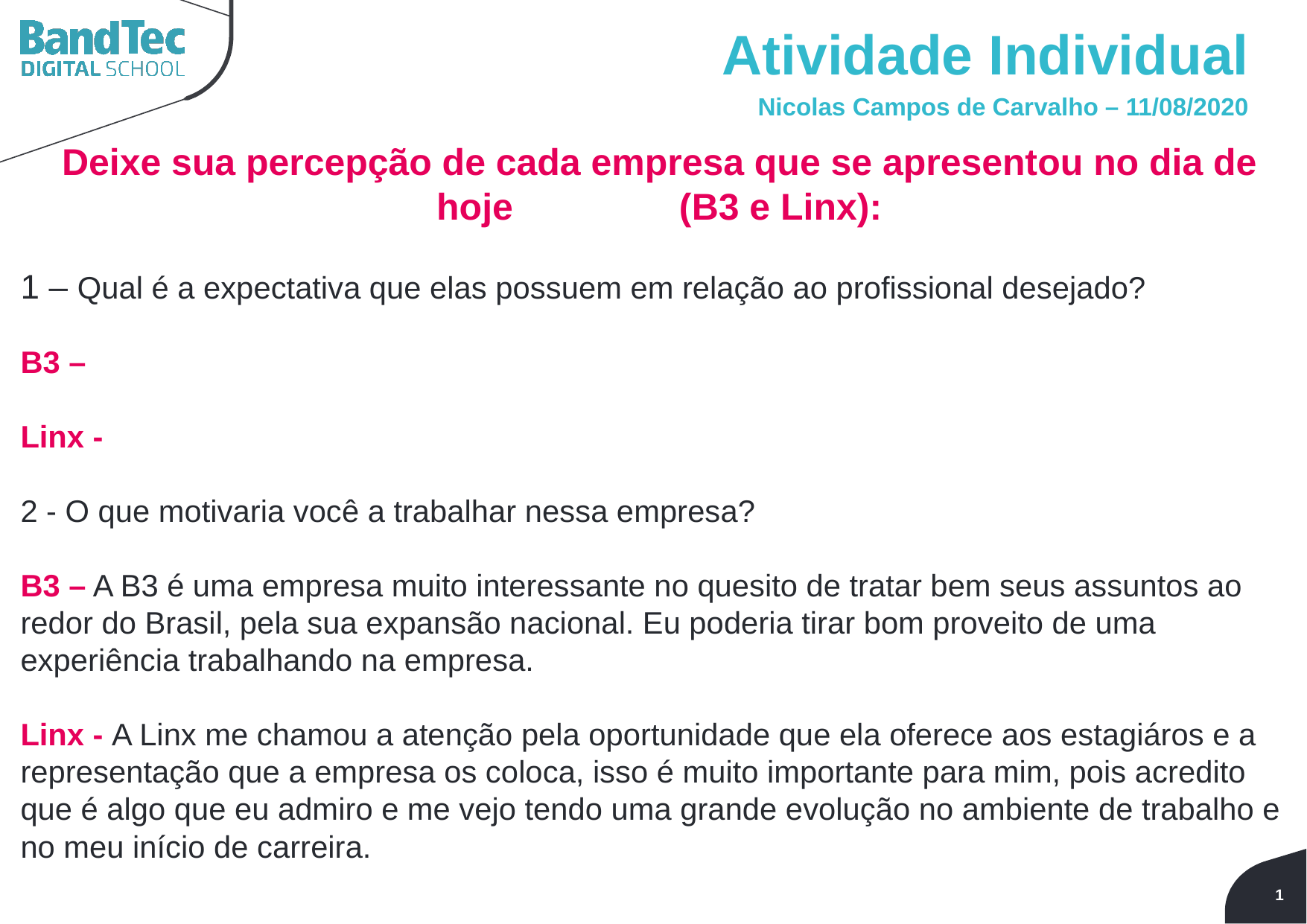

Atividade Individual
Nicolas Campos de Carvalho – 11/08/2020
Deixe sua percepção de cada empresa que se apresentou no dia de hoje                (B3 e Linx):
1 – Qual é a expectativa que elas possuem em relação ao profissional desejado?
B3 –
Linx -
2 - O que motivaria você a trabalhar nessa empresa?
B3 – A B3 é uma empresa muito interessante no quesito de tratar bem seus assuntos ao redor do Brasil, pela sua expansão nacional. Eu poderia tirar bom proveito de uma experiência trabalhando na empresa.
Linx - A Linx me chamou a atenção pela oportunidade que ela oferece aos estagiáros e a representação que a empresa os coloca, isso é muito importante para mim, pois acredito que é algo que eu admiro e me vejo tendo uma grande evolução no ambiente de trabalho e no meu início de carreira.

1